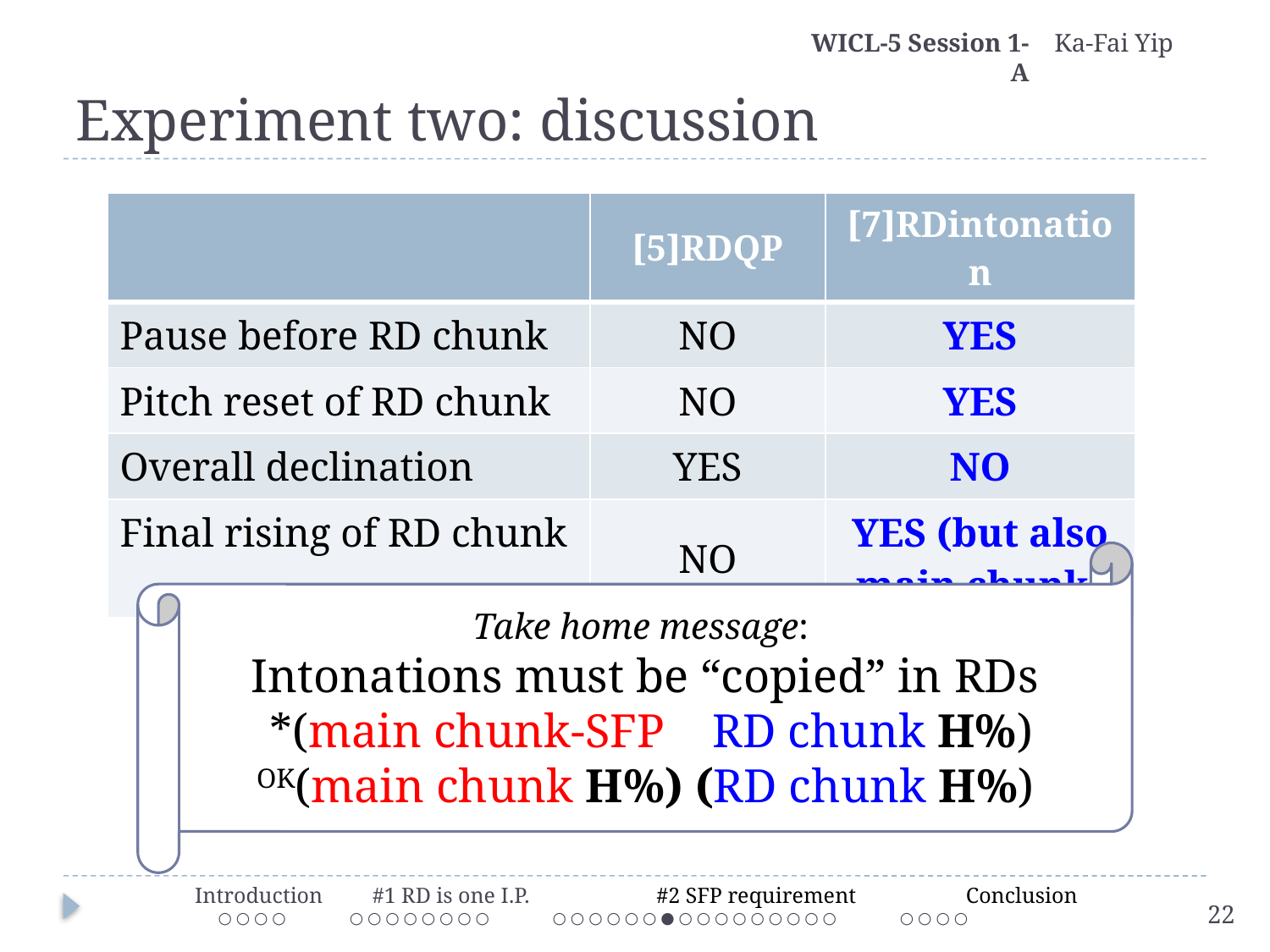

WICL-5 Session 1-A
Ka-Fai Yip
# Experiment two: discussion

|  | [5]RDQP | [7]RDintonation |
| --- | --- | --- |
| Pause before RD chunk | NO | YES |
| Pitch reset of RD chunk | NO | YES |
| Overall declination | YES | NO |
| Final rising of RD chunk | NO | YES (but also main chunk) |
Take home message:
Intonations must be “copied” in RDs
 *(main chunk-SFP    RD chunk H%)
 OK(main chunk H%) (RD chunk H%)
     Introduction         #1 RD is one I.P.                       #2 SFP requirement                    Conclusion
            ○ ○ ○ ○               ○ ○ ○ ○ ○ ○ ○ ○ 	 ○ ○ ○ ○ ○ ○ ● ○ ○ ○ ○ ○ ○ ○ ○ ○               ○ ○ ○ ○

22